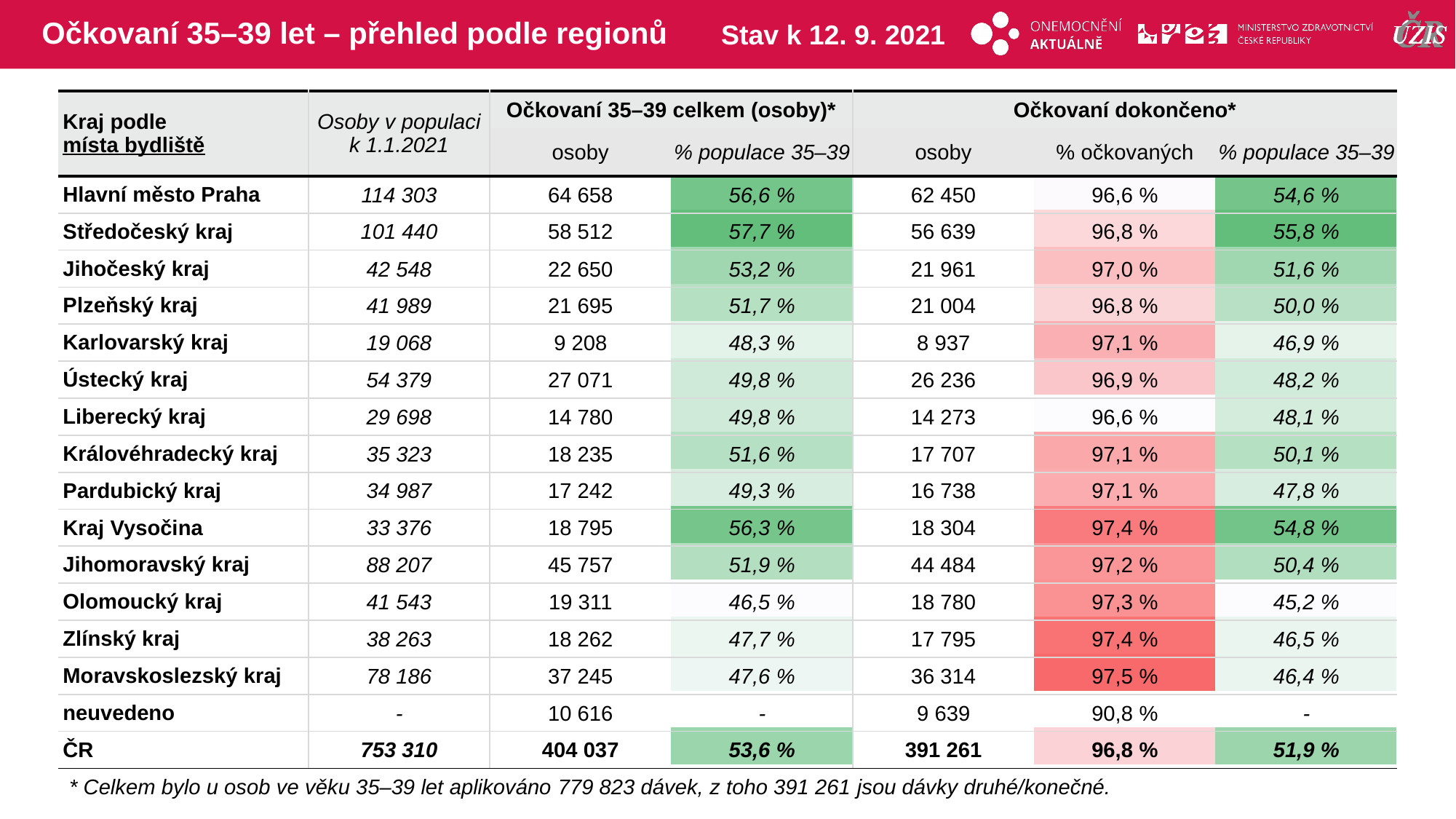

# Očkovaní 35–39 let – přehled podle regionů
Stav k 12. 9. 2021
| Kraj podle místa bydliště | Osoby v populaci k 1.1.2021 | Očkovaní 35–39 celkem (osoby)\* |  | Očkovaní dokončeno\* |  |  |
| --- | --- | --- | --- | --- | --- | --- |
|  |  | osoby | % populace 35–39 | osoby | % očkovaných | % populace 35–39 |
| Hlavní město Praha | 114 303 | 64 658 | 56,6 % | 62 450 | 96,6 % | 54,6 % |
| Středočeský kraj | 101 440 | 58 512 | 57,7 % | 56 639 | 96,8 % | 55,8 % |
| Jihočeský kraj | 42 548 | 22 650 | 53,2 % | 21 961 | 97,0 % | 51,6 % |
| Plzeňský kraj | 41 989 | 21 695 | 51,7 % | 21 004 | 96,8 % | 50,0 % |
| Karlovarský kraj | 19 068 | 9 208 | 48,3 % | 8 937 | 97,1 % | 46,9 % |
| Ústecký kraj | 54 379 | 27 071 | 49,8 % | 26 236 | 96,9 % | 48,2 % |
| Liberecký kraj | 29 698 | 14 780 | 49,8 % | 14 273 | 96,6 % | 48,1 % |
| Královéhradecký kraj | 35 323 | 18 235 | 51,6 % | 17 707 | 97,1 % | 50,1 % |
| Pardubický kraj | 34 987 | 17 242 | 49,3 % | 16 738 | 97,1 % | 47,8 % |
| Kraj Vysočina | 33 376 | 18 795 | 56,3 % | 18 304 | 97,4 % | 54,8 % |
| Jihomoravský kraj | 88 207 | 45 757 | 51,9 % | 44 484 | 97,2 % | 50,4 % |
| Olomoucký kraj | 41 543 | 19 311 | 46,5 % | 18 780 | 97,3 % | 45,2 % |
| Zlínský kraj | 38 263 | 18 262 | 47,7 % | 17 795 | 97,4 % | 46,5 % |
| Moravskoslezský kraj | 78 186 | 37 245 | 47,6 % | 36 314 | 97,5 % | 46,4 % |
| neuvedeno | - | 10 616 | - | 9 639 | 90,8 % | - |
| ČR | 753 310 | 404 037 | 53,6 % | 391 261 | 96,8 % | 51,9 % |
|  |  |  |  |  |  |
| --- | --- | --- | --- | --- | --- |
|  |  |  |  |  |  |
|  |  |  |  |  |  |
|  |  |  |  |  |  |
|  |  |  |  |  |  |
|  |  |  |  |  |  |
|  |  |  |  |  |  |
|  |  |  |  |  |  |
|  |  |  |  |  |  |
|  |  |  |  |  |  |
|  |  |  |  |  |  |
|  |  |  |  |  |  |
|  |  |  |  |  |  |
|  |  |  |  |  |  |
|  |  |  |  |  |  |
|  |  |  |  |  |  |
* Celkem bylo u osob ve věku 35–39 let aplikováno 779 823 dávek, z toho 391 261 jsou dávky druhé/konečné.